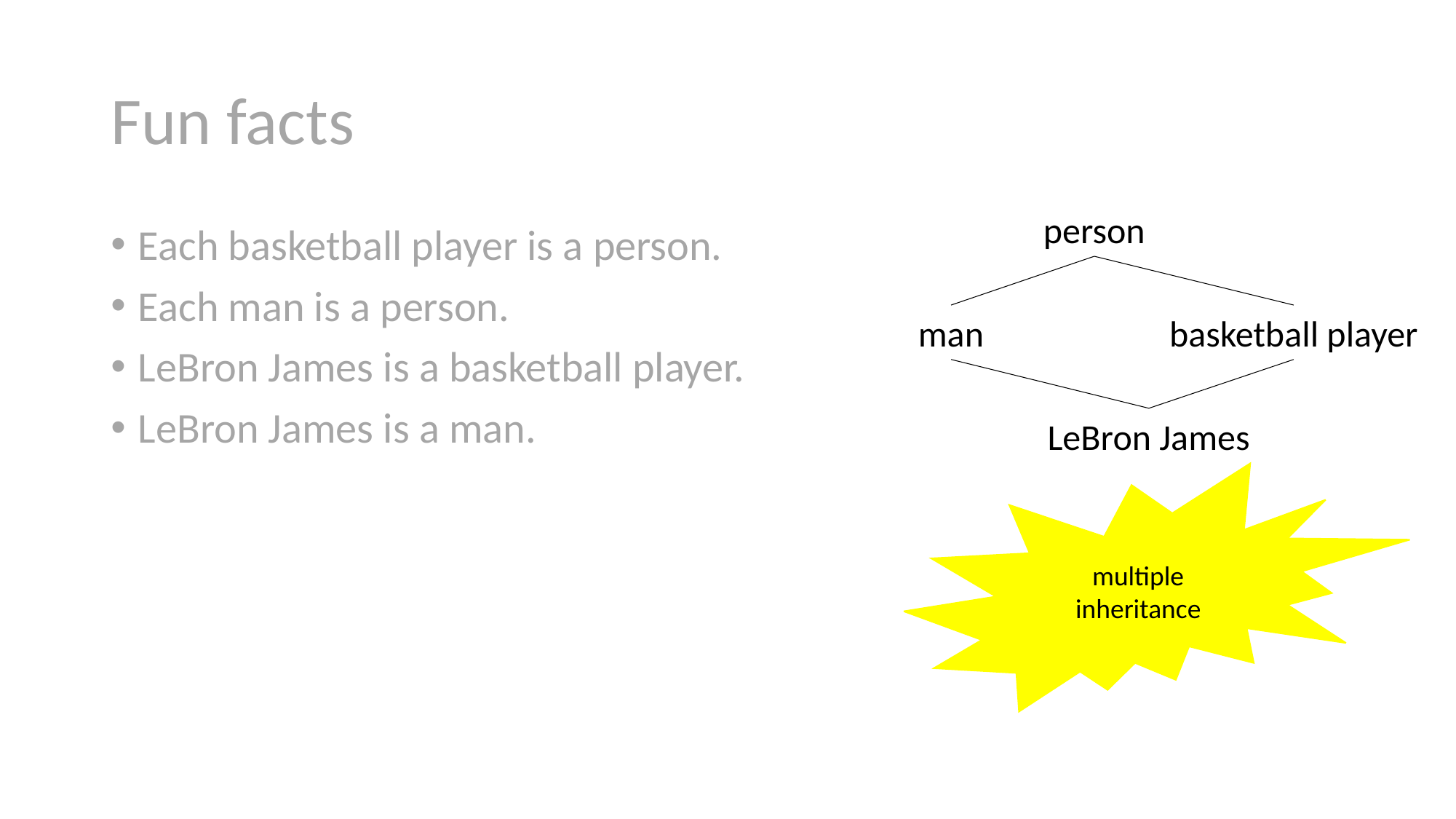

# Fun facts
person
Each basketball player is a person.
Each man is a person.
LeBron James is a basketball player.
LeBron James is a man.
man
basketball player
LeBron James
multiple inheritance